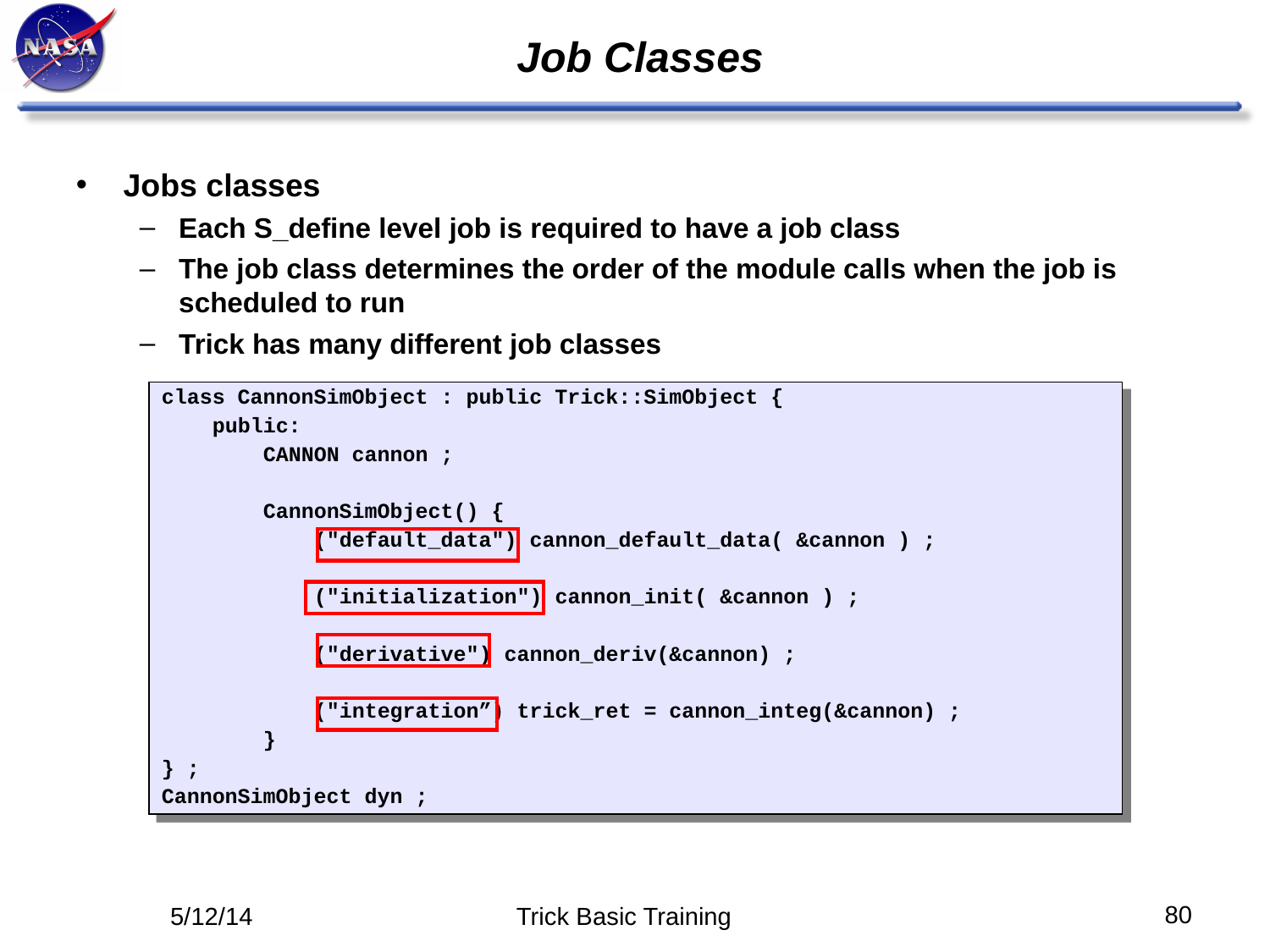

# Job Classes
Jobs classes
Each S_define level job is required to have a job class
The job class determines the order of the module calls when the job is scheduled to run
Trick has many different job classes

class CannonSimObject : public Trick::SimObject {
    public:
        CANNON cannon ;

        CannonSimObject() {
            ("default_data") cannon_default_data( &cannon ) ;

            ("initialization") cannon_init( &cannon ) ;

            ("derivative") cannon_deriv(&cannon) ;

            ("integration”) trick_ret = cannon_integ(&cannon) ;
        }
} ;
CannonSimObject dyn ;

80
5/12/14
Trick Basic Training